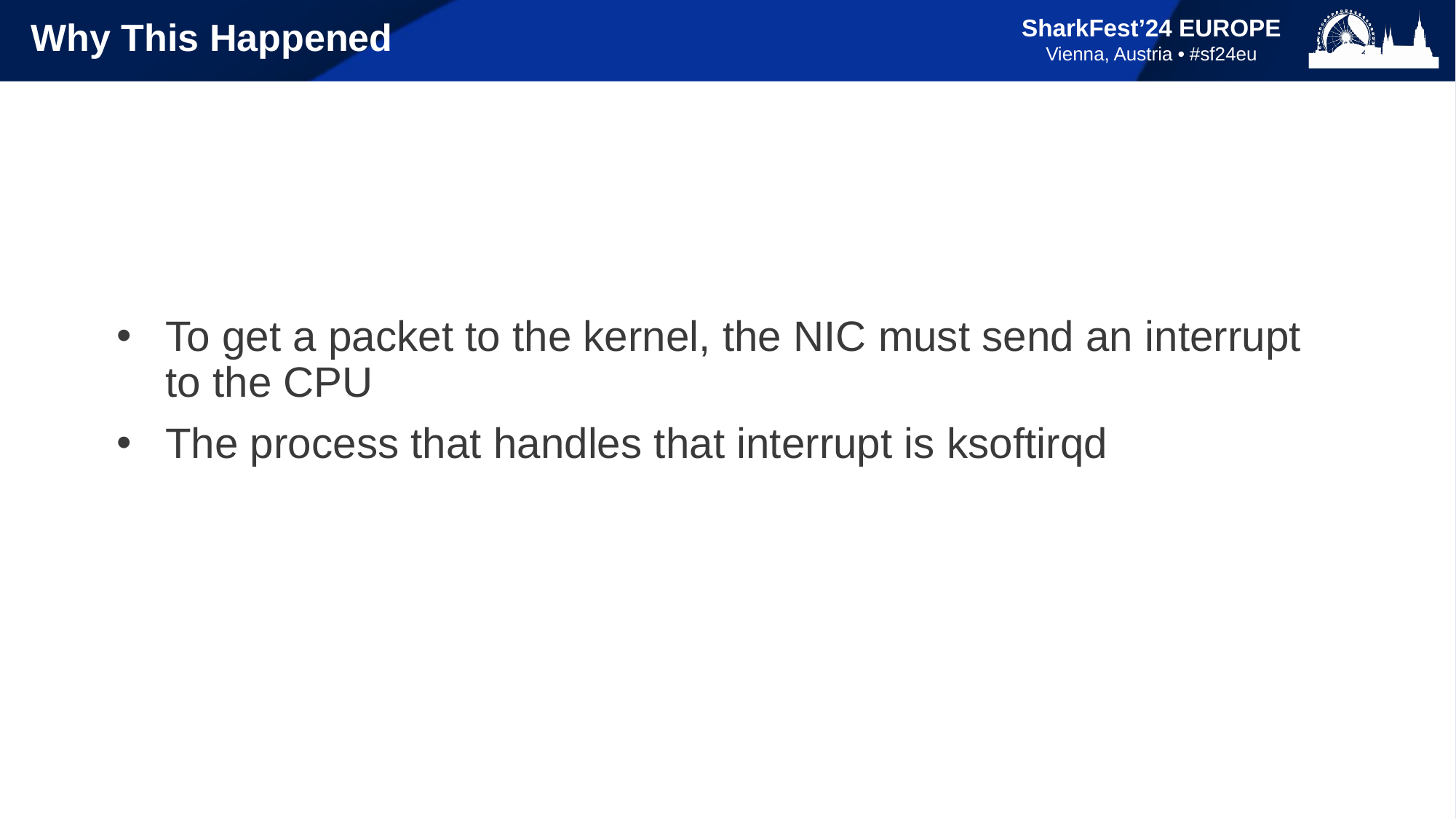

# Why This Happened
To get a packet to the kernel, the NIC must send an interrupt to the CPU
The process that handles that interrupt is ksoftirqd